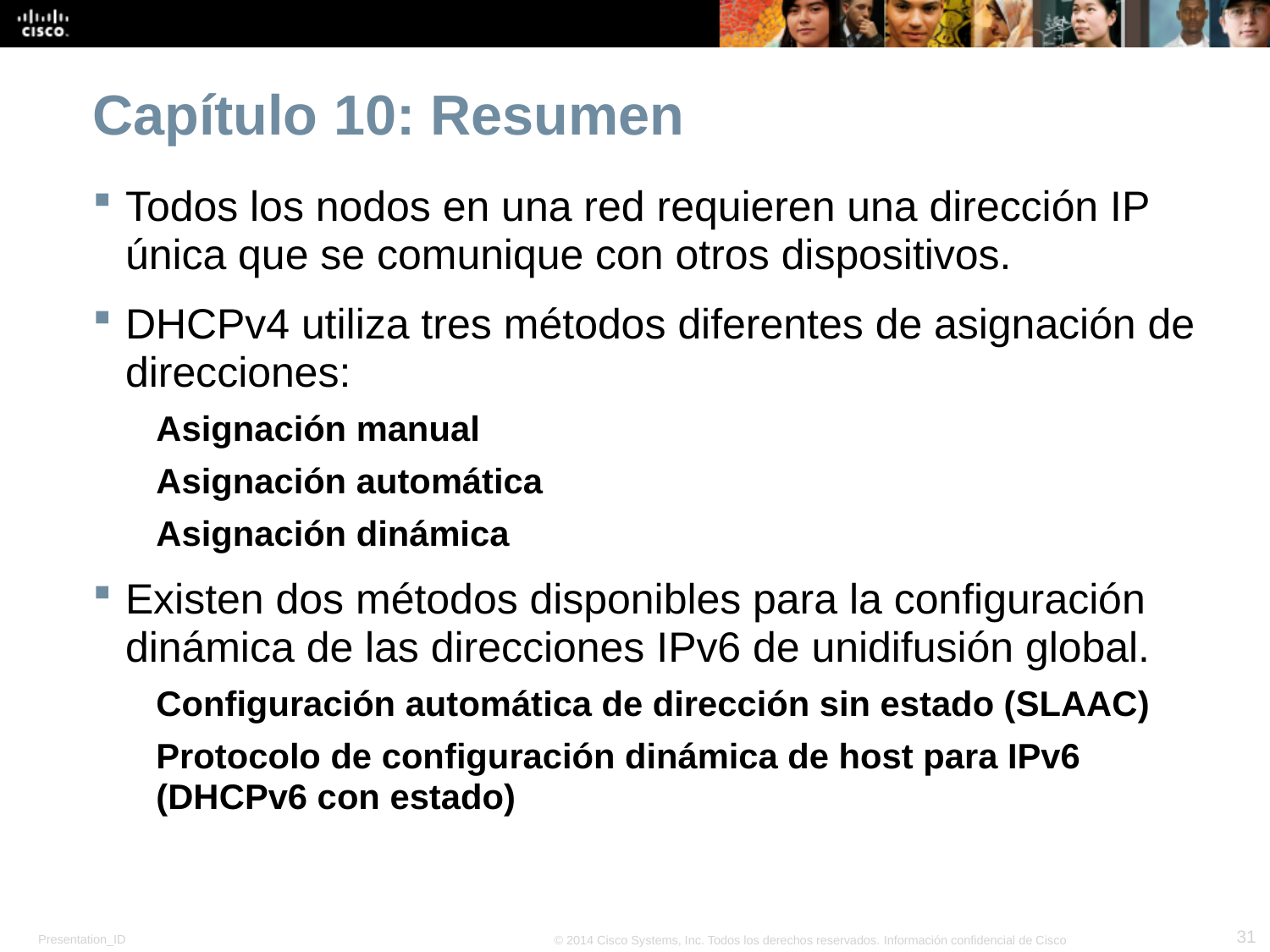

# Capítulo 10: Resumen
Todos los nodos en una red requieren una dirección IP única que se comunique con otros dispositivos.
DHCPv4 utiliza tres métodos diferentes de asignación de direcciones:
Asignación manual
Asignación automática
Asignación dinámica
Existen dos métodos disponibles para la configuración dinámica de las direcciones IPv6 de unidifusión global.
Configuración automática de dirección sin estado (SLAAC)
Protocolo de configuración dinámica de host para IPv6 (DHCPv6 con estado)